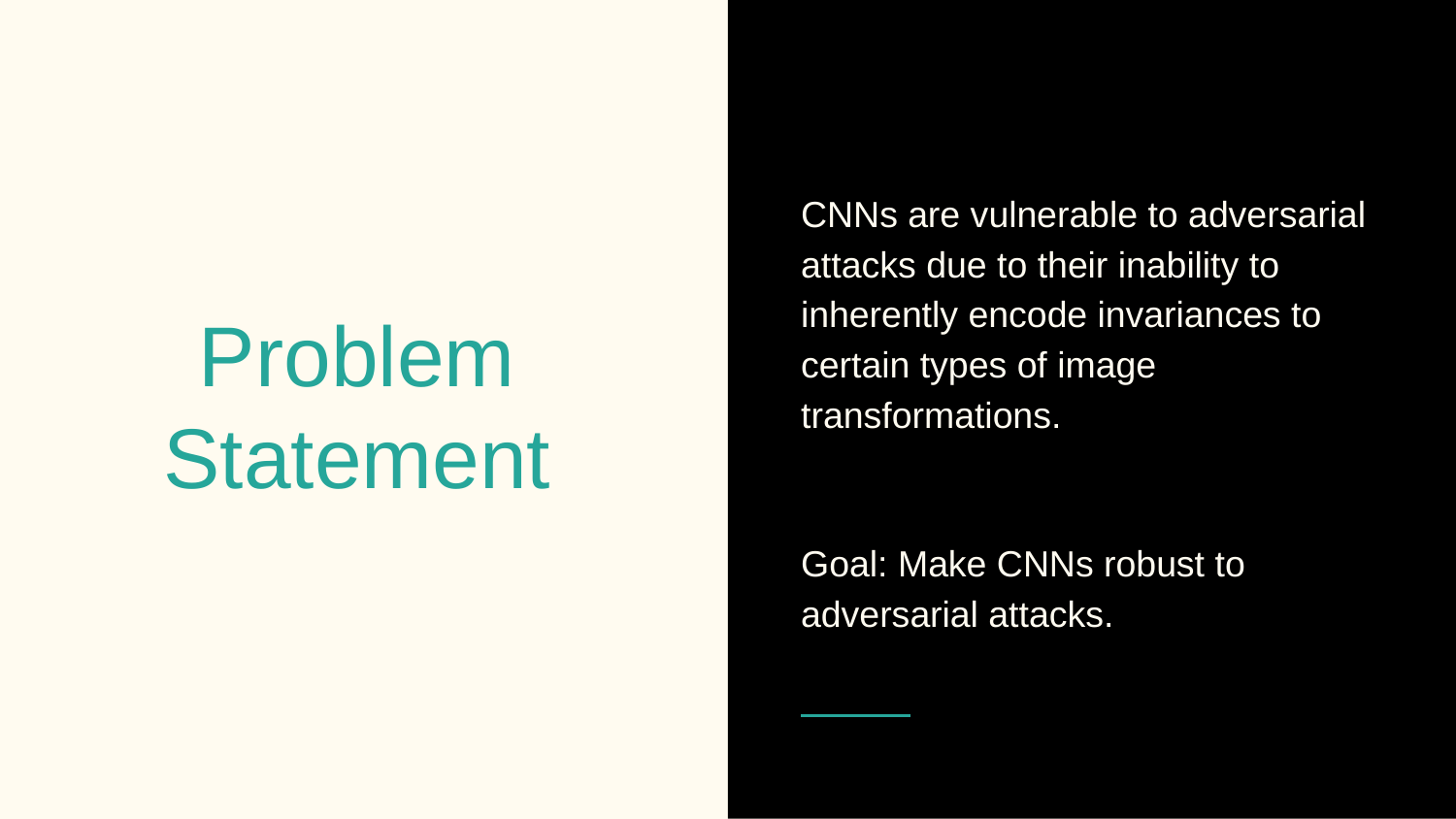

CNNs are vulnerable to adversarial attacks due to their inability to inherently encode invariances to certain types of image transformations.

Goal: Make CNNs robust to adversarial attacks.
# Problem Statement